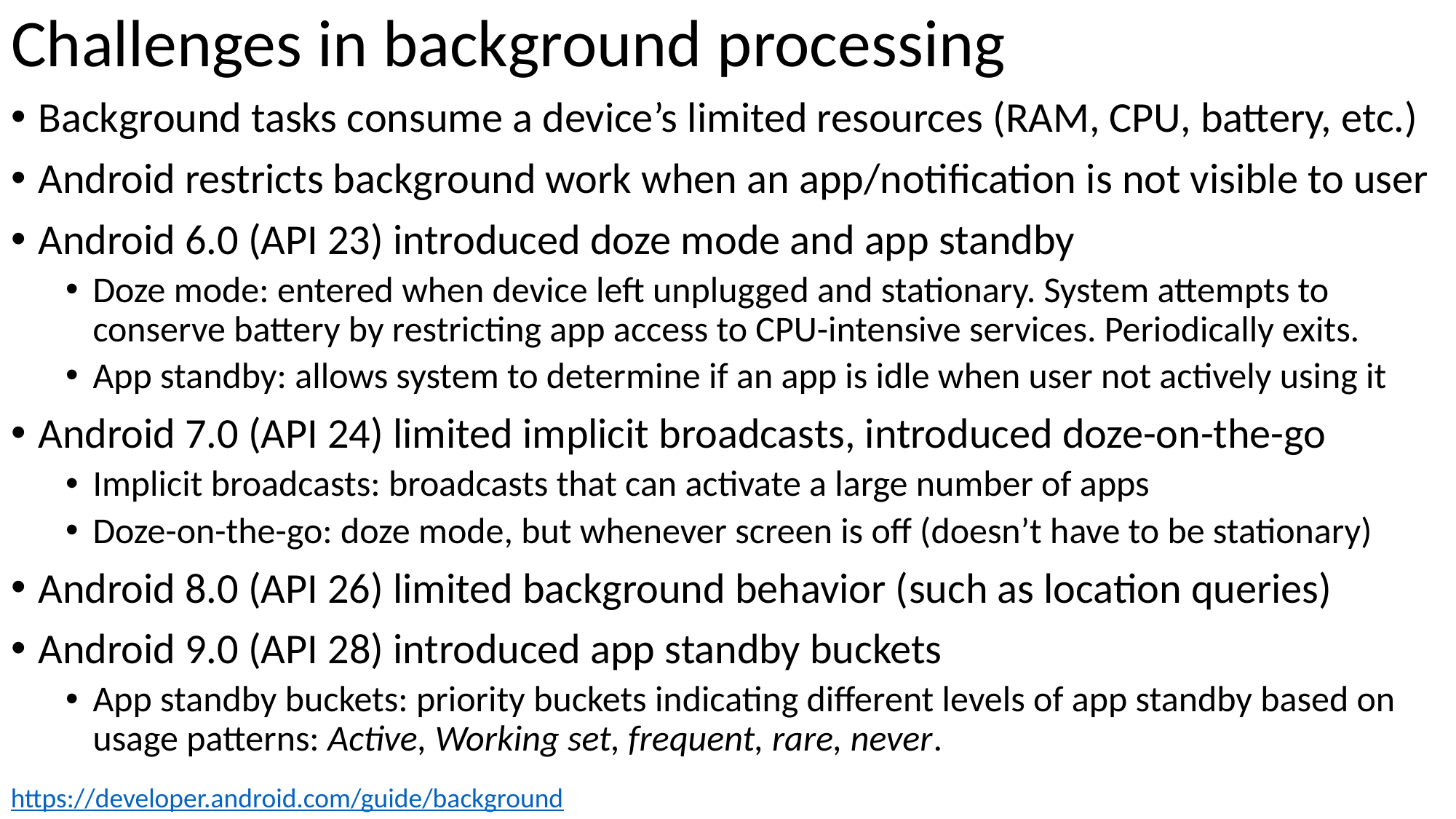

# Challenges in background processing
Background tasks consume a device’s limited resources (RAM, CPU, battery, etc.)
Android restricts background work when an app/notification is not visible to user
Android 6.0 (API 23) introduced doze mode and app standby
Doze mode: entered when device left unplugged and stationary. System attempts to conserve battery by restricting app access to CPU-intensive services. Periodically exits.
App standby: allows system to determine if an app is idle when user not actively using it
Android 7.0 (API 24) limited implicit broadcasts, introduced doze-on-the-go
Implicit broadcasts: broadcasts that can activate a large number of apps
Doze-on-the-go: doze mode, but whenever screen is off (doesn’t have to be stationary)
Android 8.0 (API 26) limited background behavior (such as location queries)
Android 9.0 (API 28) introduced app standby buckets
App standby buckets: priority buckets indicating different levels of app standby based on usage patterns: Active, Working set, frequent, rare, never.
https://developer.android.com/guide/background